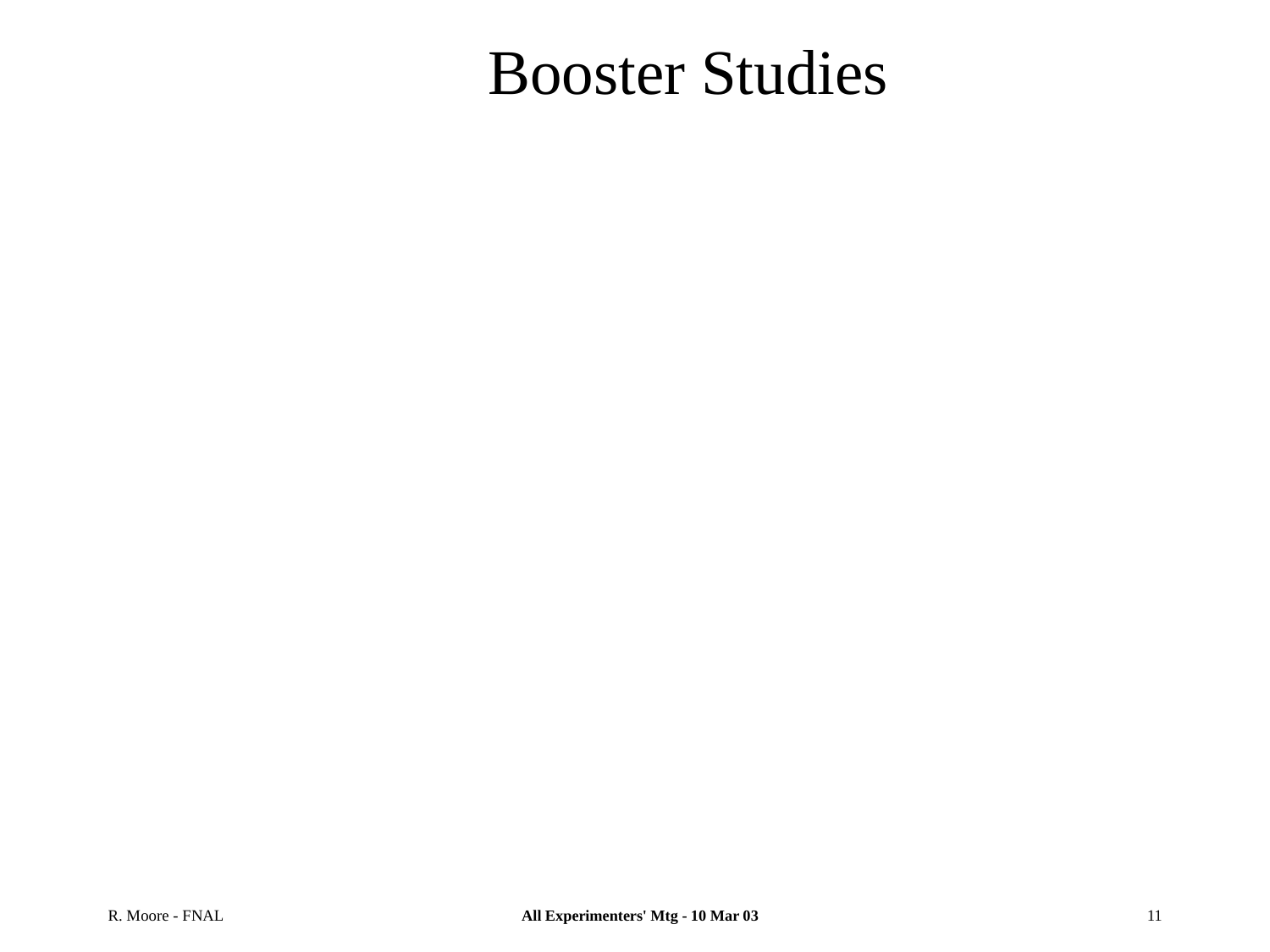

Booster Studies
R. Moore - FNAL
All Experimenters' Mtg - 10 Mar 03
11